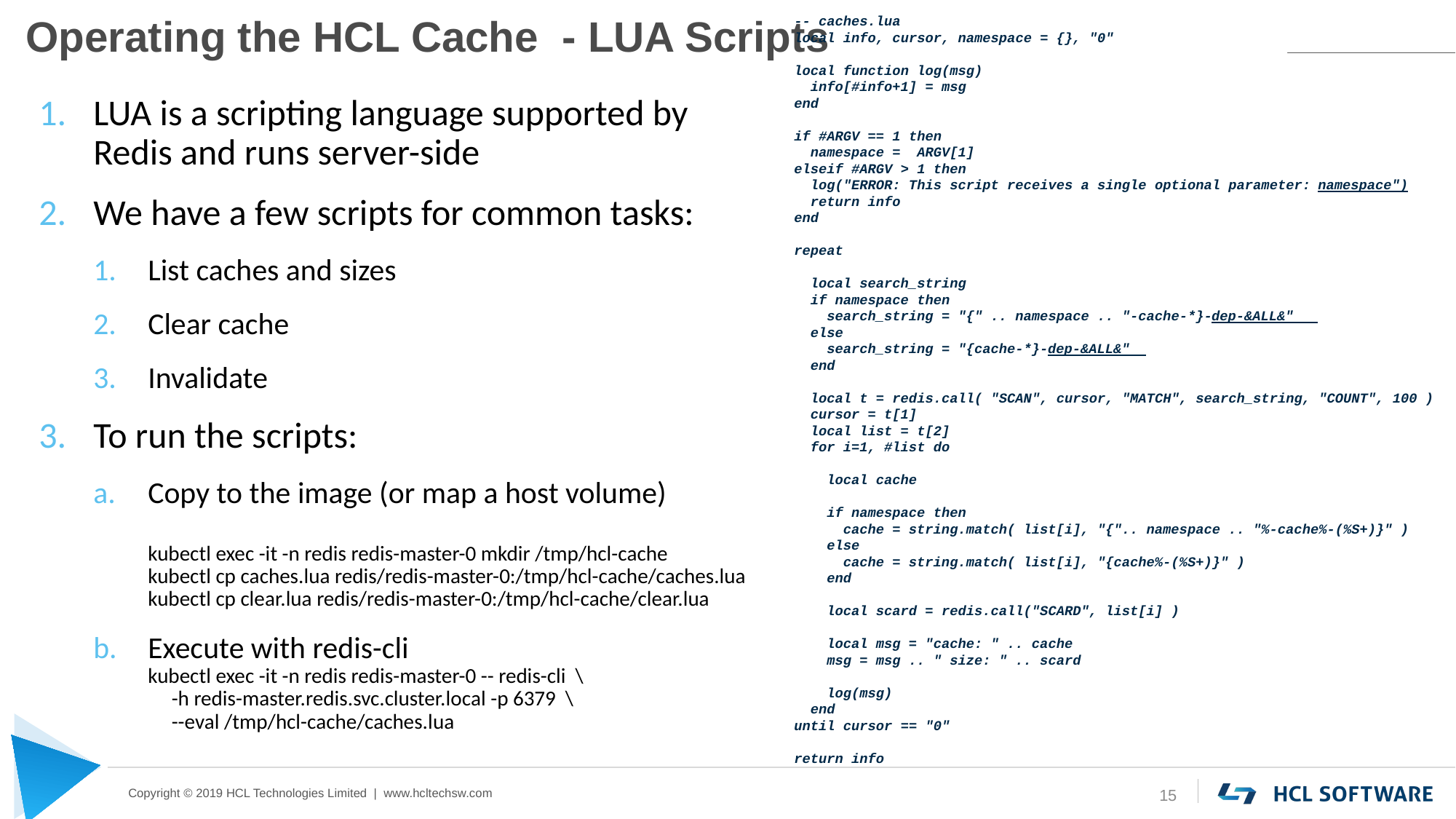

# Operating the HCL Cache  - LUA Scripts
-- caches.lua
local info, cursor, namespace = {}, "0"

local function log(msg)
  info[#info+1] = msg
end

if #ARGV == 1 then
  namespace =  ARGV[1]
elseif #ARGV > 1 then
  log("ERROR: This script receives a single optional parameter: namespace")
  return info
end

repeat

  local search_string
  if namespace then
    search_string = "{" .. namespace .. "-cache-*}-dep-&ALL&"
  else
    search_string = "{cache-*}-dep-&ALL&"
  end

  local t = redis.call( "SCAN", cursor, "MATCH", search_string, "COUNT", 100 )
  cursor = t[1]
  local list = t[2]
  for i=1, #list do

    local cache

    if namespace then
      cache = string.match( list[i], "{".. namespace .. "%-cache%-(%S+)}" )
    else
      cache = string.match( list[i], "{cache%-(%S+)}" )
    end

    local scard = redis.call("SCARD", list[i] )

    local msg = "cache: " .. cache
    msg = msg .. " size: " .. scard

    log(msg)
  end
until cursor == "0"

return info
LUA is a scripting language supported by
Redis and runs server-side
We have a few scripts for common tasks:
List caches and sizes
Clear cache
Invalidate
To run the scripts:
Copy to the image (or map a host volume)
kubectl exec -it -n redis redis-master-0 mkdir /tmp/hcl-cache
kubectl cp caches.lua redis/redis-master-0:/tmp/hcl-cache/caches.lua
kubectl cp clear.lua redis/redis-master-0:/tmp/hcl-cache/clear.lua
Execute with redis-cli
kubectl exec -it -n redis redis-master-0 -- redis-cli  \
     -h redis-master.redis.svc.cluster.local -p 6379  \
     --eval /tmp/hcl-cache/caches.lua

15